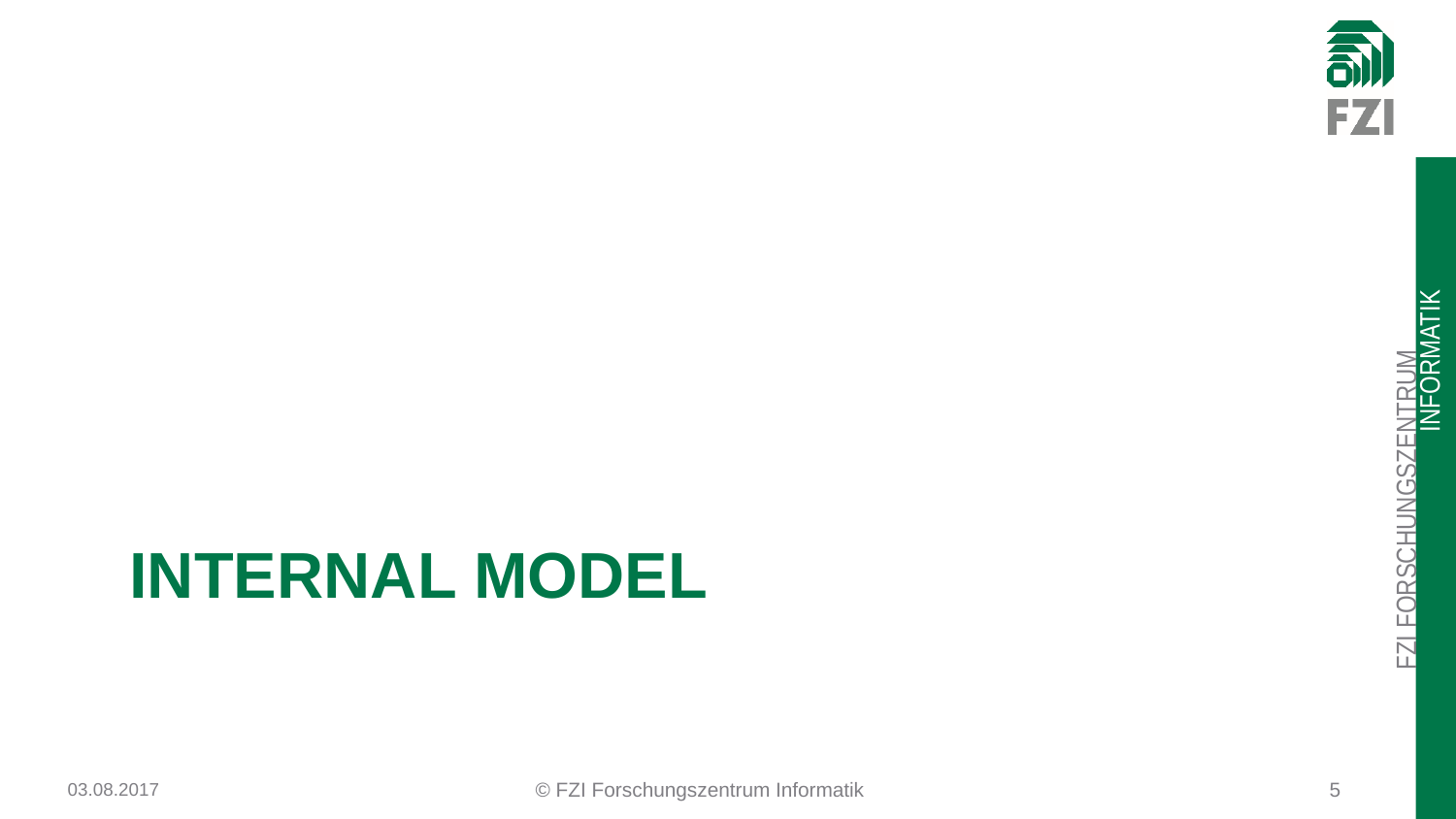

# Internal Model
03.08.2017
© FZI Forschungszentrum Informatik
5